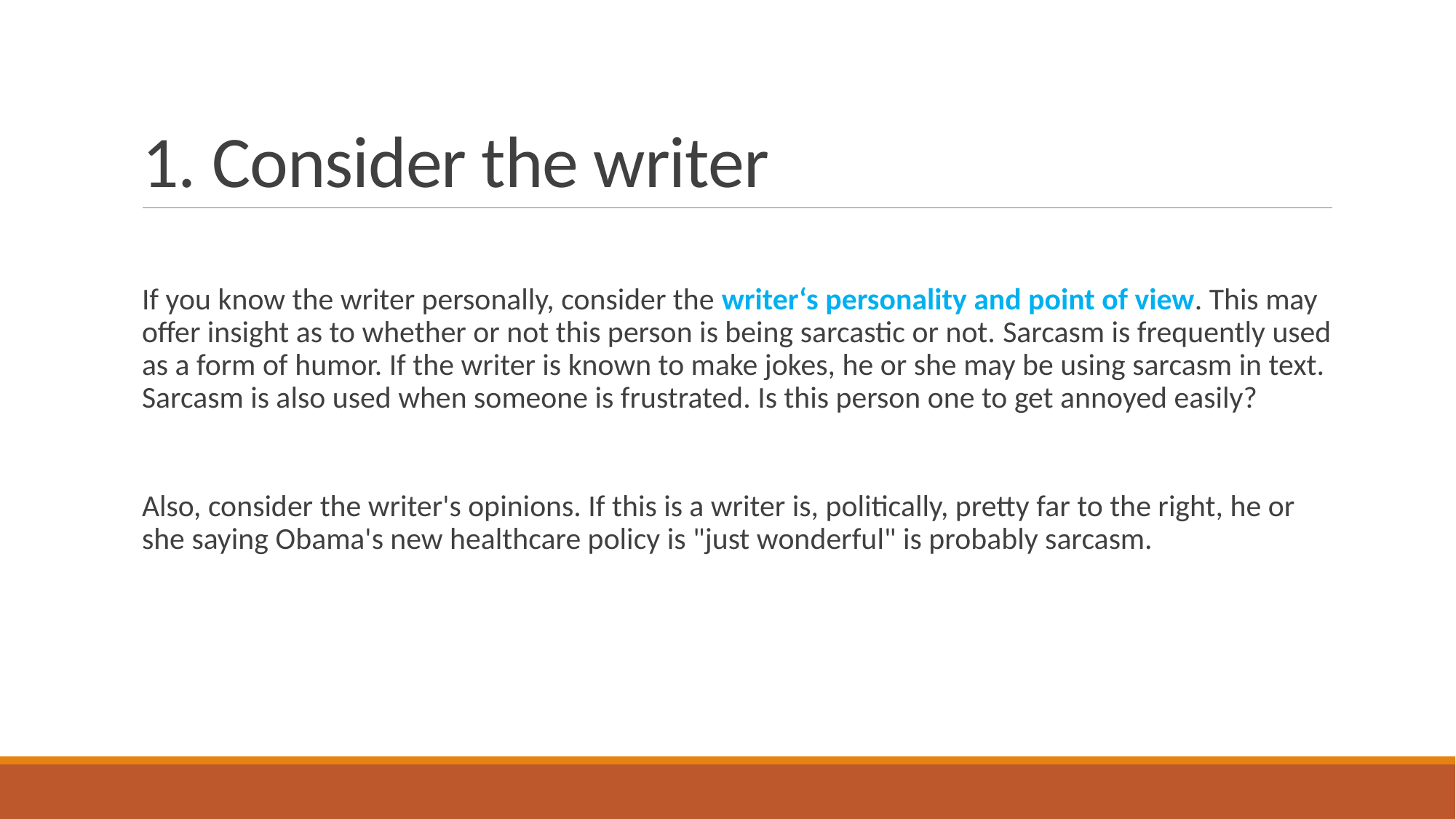

# 1. Consider the writer

If you know the writer personally, consider the writer‘s personality and point of view. This may offer insight as to whether or not this person is being sarcastic or not. Sarcasm is frequently used as a form of humor. If the writer is known to make jokes, he or she may be using sarcasm in text. Sarcasm is also used when someone is frustrated. Is this person one to get annoyed easily?

Also, consider the writer's opinions. If this is a writer is, politically, pretty far to the right, he or she saying Obama's new healthcare policy is "just wonderful" is probably sarcasm.